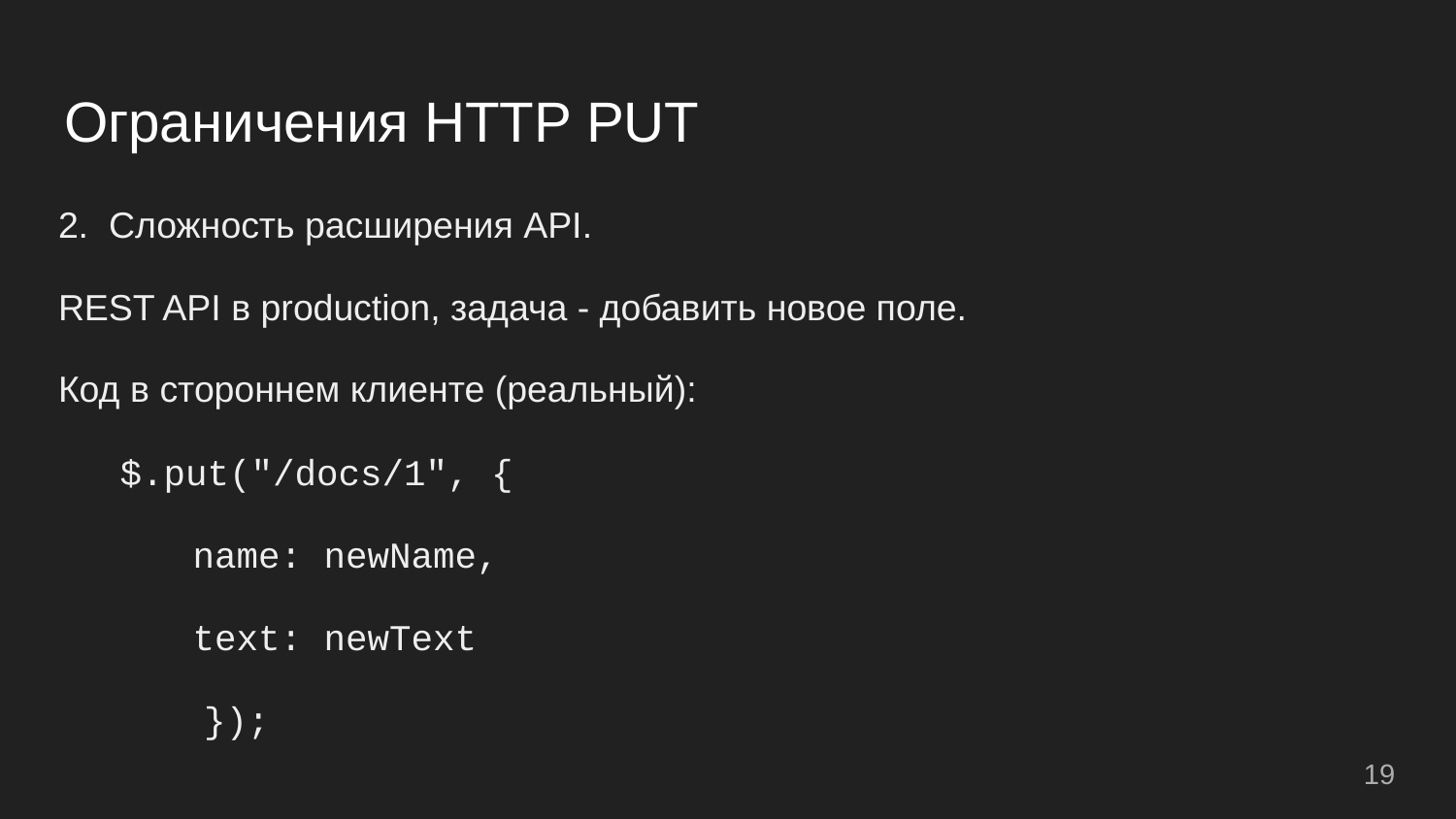

# Ограничения HTTP PUT
2.  Сложность расширения API.
REST API в production, задача - добавить новое поле.
Код в стороннем клиенте (реальный):
$.put("/docs/1", {
name: newName,
text: newText
});
19